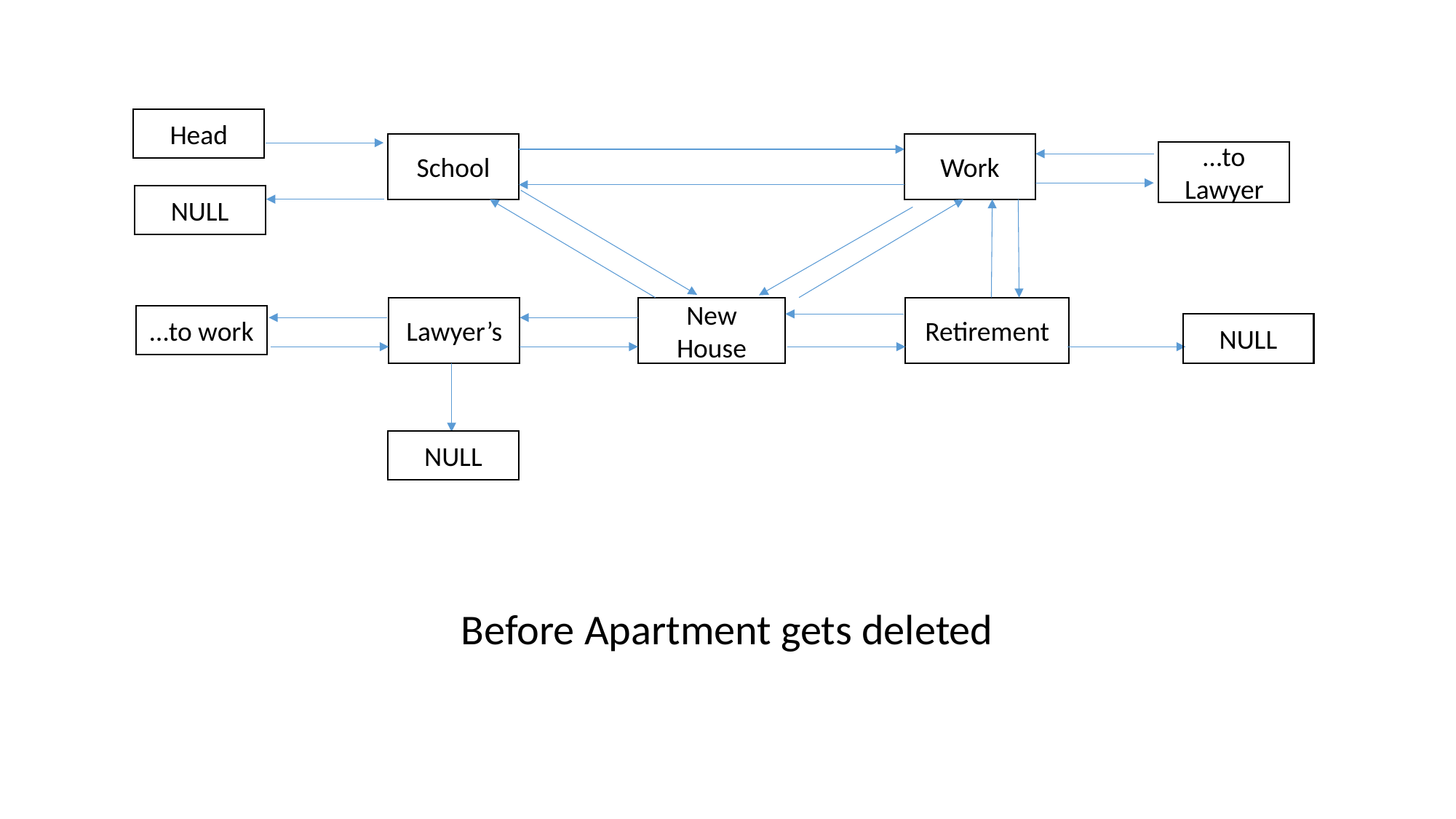

Head
School
Work
Retirement
Lawyer’s
New House
…to Lawyer
NULL
…to work
NULL
NULL
Before Apartment gets deleted
Retirement
Lawyer’s
New House